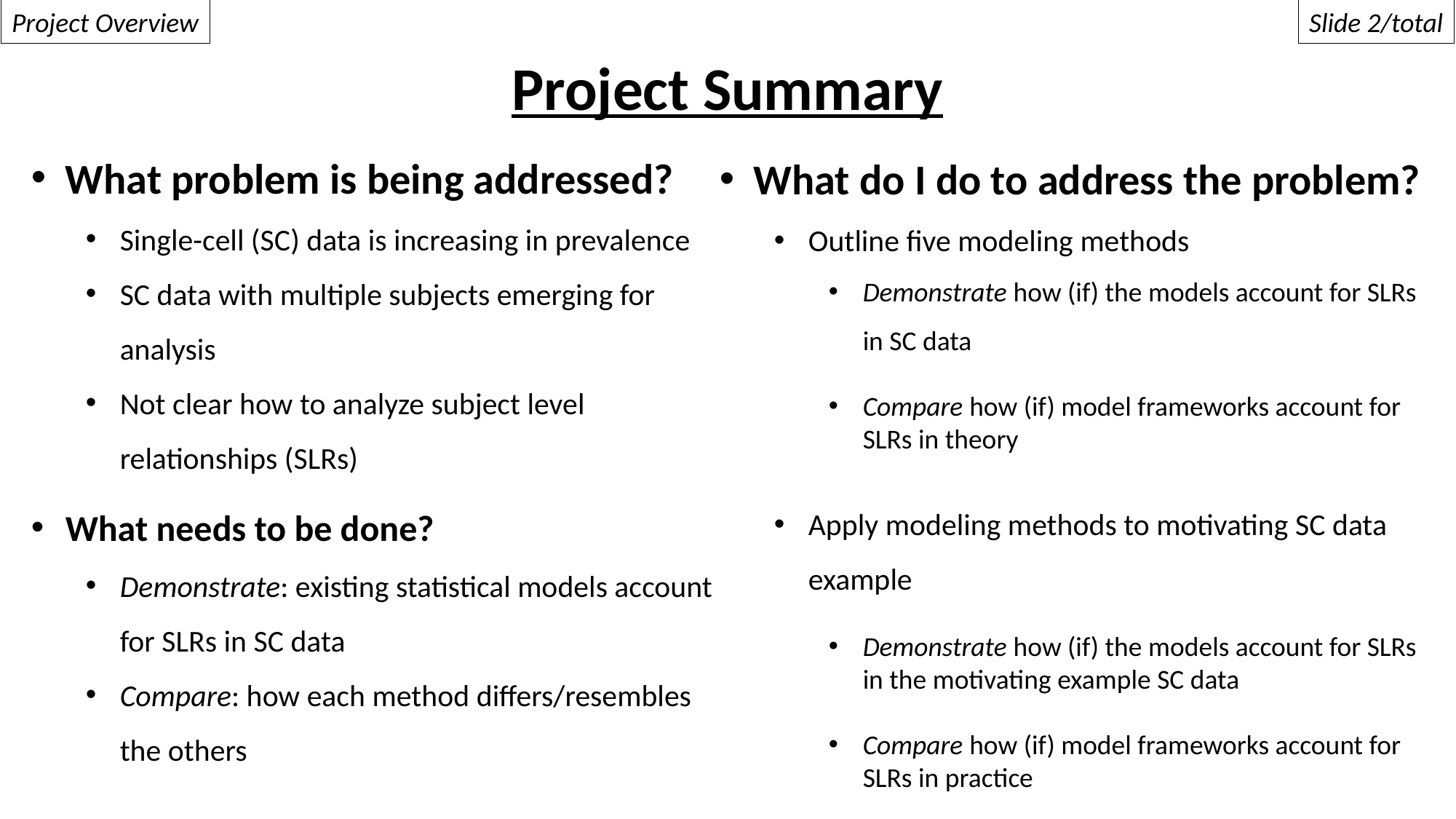

Project Overview
Slide 2/total
Project Summary
What problem is being addressed?
Single-cell (SC) data is increasing in prevalence
SC data with multiple subjects emerging for analysis
Not clear how to analyze subject level relationships (SLRs)
What do I do to address the problem?
Outline five modeling methods
Demonstrate how (if) the models account for SLRs in SC data

Compare how (if) model frameworks account for SLRs in theory

Apply modeling methods to motivating SC data example

Demonstrate how (if) the models account for SLRs in the motivating example SC data

Compare how (if) model frameworks account for SLRs in practice
What needs to be done?
Demonstrate: existing statistical models account for SLRs in SC data
Compare: how each method differs/resembles the others